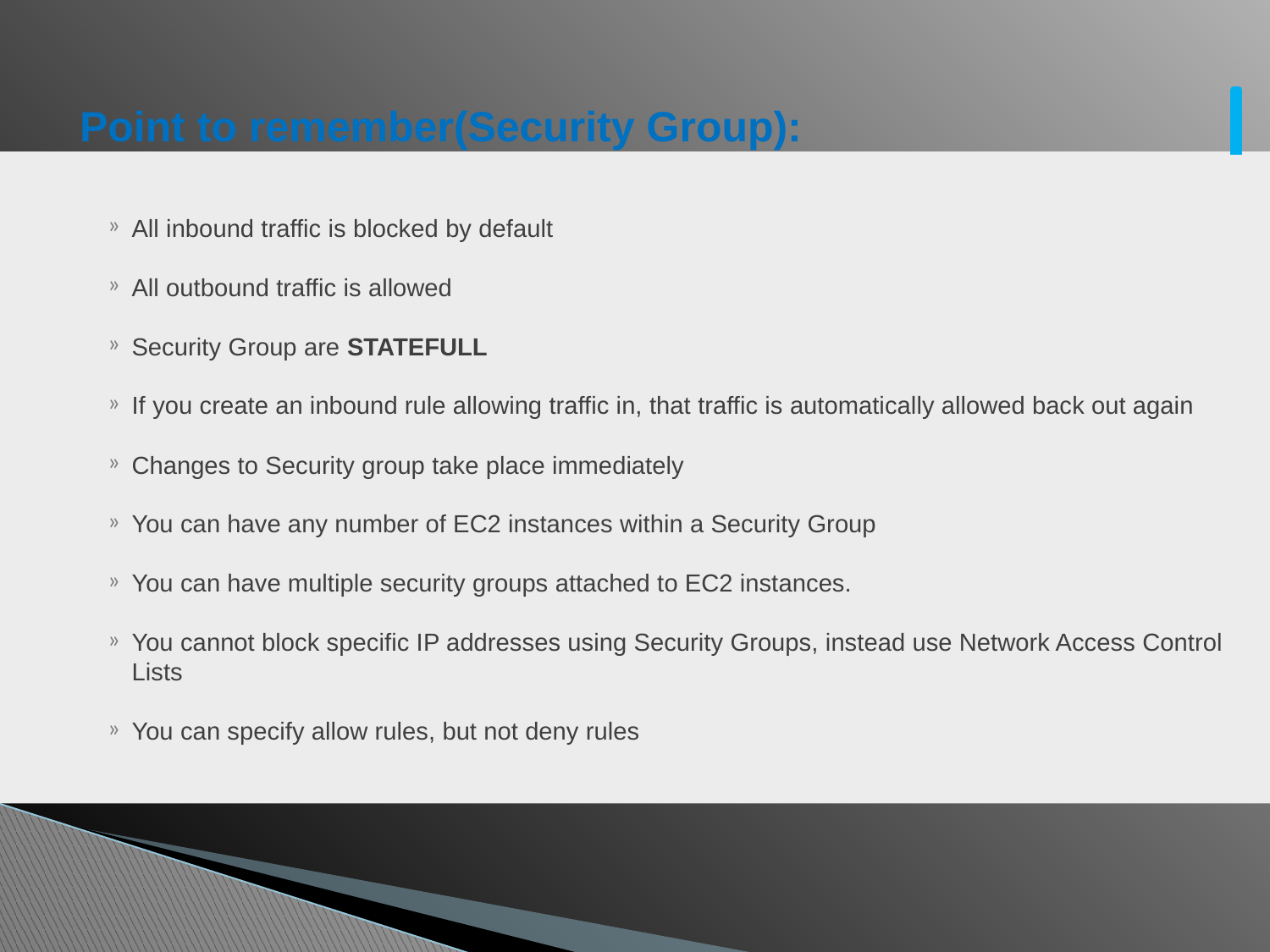

# Point to remember(Security Group):

All inbound traffic is blocked by default

All outbound traffic is allowed

Security Group are STATEFULL

If you create an inbound rule allowing traffic in, that traffic is automatically allowed back out again

Changes to Security group take place immediately

You can have any number of EC2 instances within a Security Group

You can have multiple security groups attached to EC2 instances.

You cannot block specific IP addresses using Security Groups, instead use Network Access Control Lists

You can specify allow rules, but not deny rules